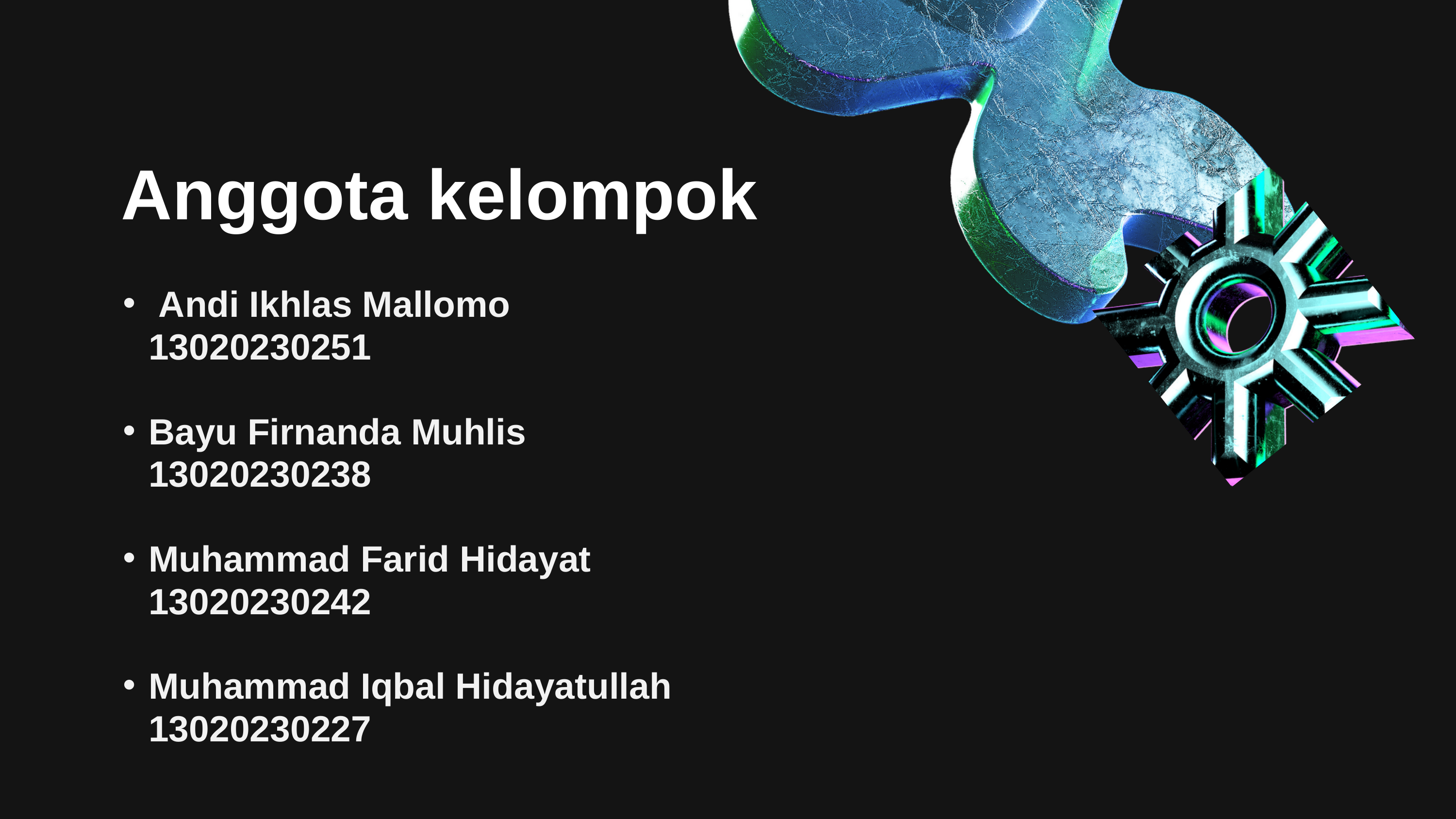

Anggota kelompok

 Andi Ikhlas Mallomo                      13020230251

Bayu Firnanda Muhlis                     13020230238

Muhammad Farid Hidayat             13020230242

Muhammad Iqbal Hidayatullah    13020230227